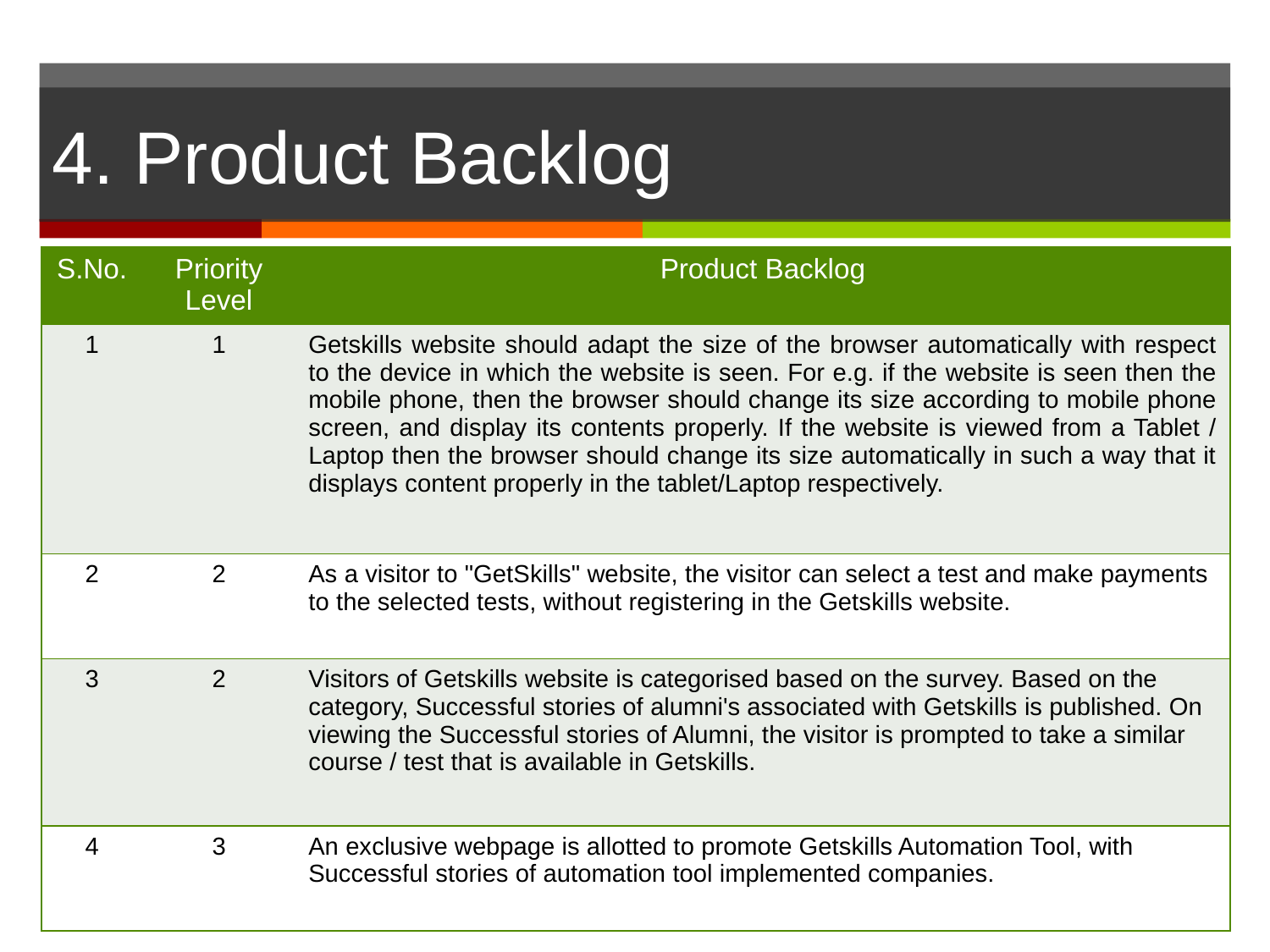

# 4. Product Backlog
| S.No. | Priority Level | Product Backlog |
| --- | --- | --- |
| 1 | 1 | Getskills website should adapt the size of the browser automatically with respect to the device in which the website is seen. For e.g. if the website is seen then the mobile phone, then the browser should change its size according to mobile phone screen, and display its contents properly. If the website is viewed from a Tablet / Laptop then the browser should change its size automatically in such a way that it displays content properly in the tablet/Laptop respectively. |
| 2 | 2 | As a visitor to "GetSkills" website, the visitor can select a test and make payments to the selected tests, without registering in the Getskills website. |
| 3 | 2 | Visitors of Getskills website is categorised based on the survey. Based on the category, Successful stories of alumni's associated with Getskills is published. On viewing the Successful stories of Alumni, the visitor is prompted to take a similar course / test that is available in Getskills. |
| 4 | 3 | An exclusive webpage is allotted to promote Getskills Automation Tool, with Successful stories of automation tool implemented companies. |